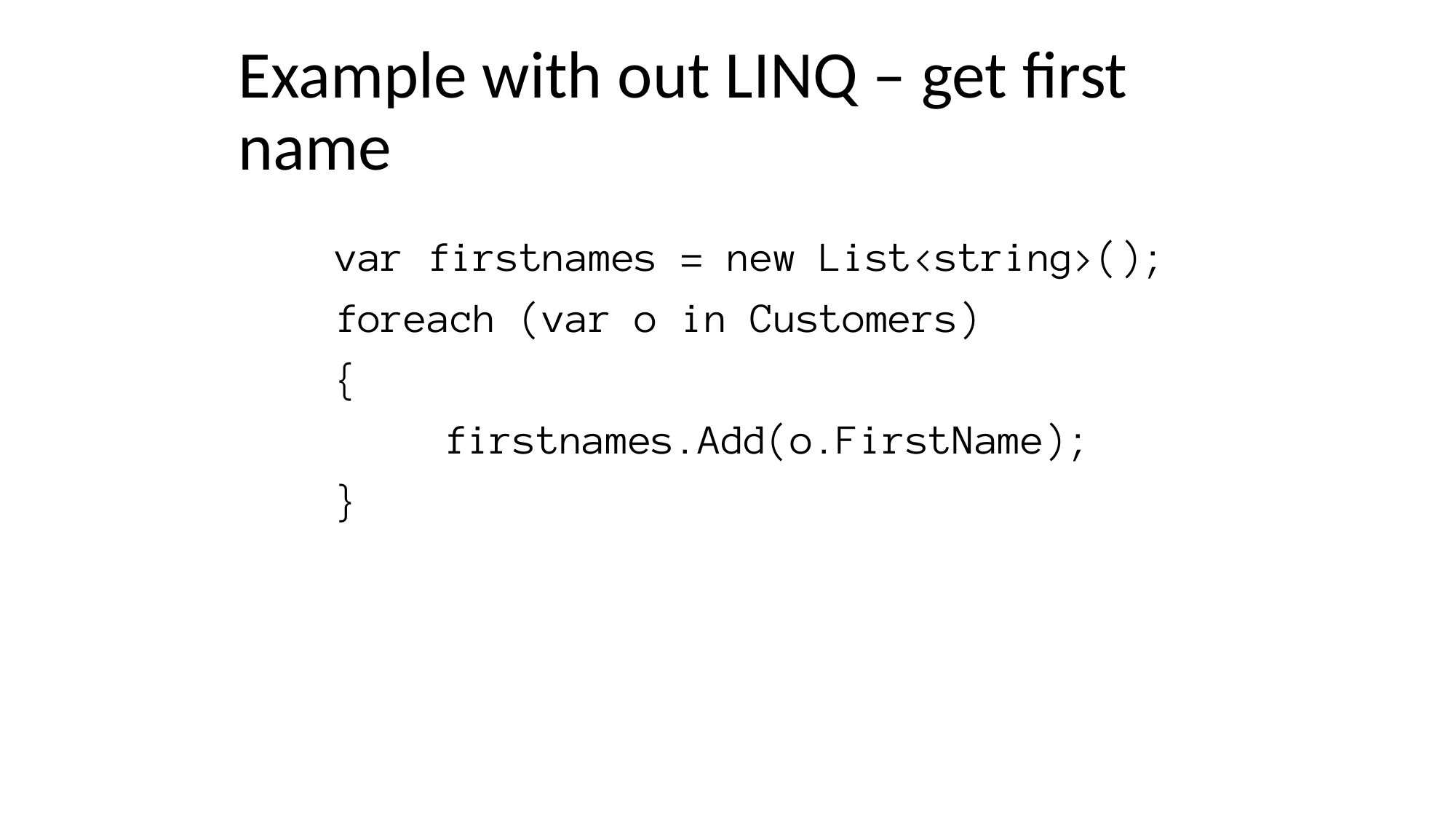

# Example with out LINQ – get first name
	var firstnames = new List<string>();
	foreach (var o in Customers)
	{
		firstnames.Add(o.FirstName);
	}